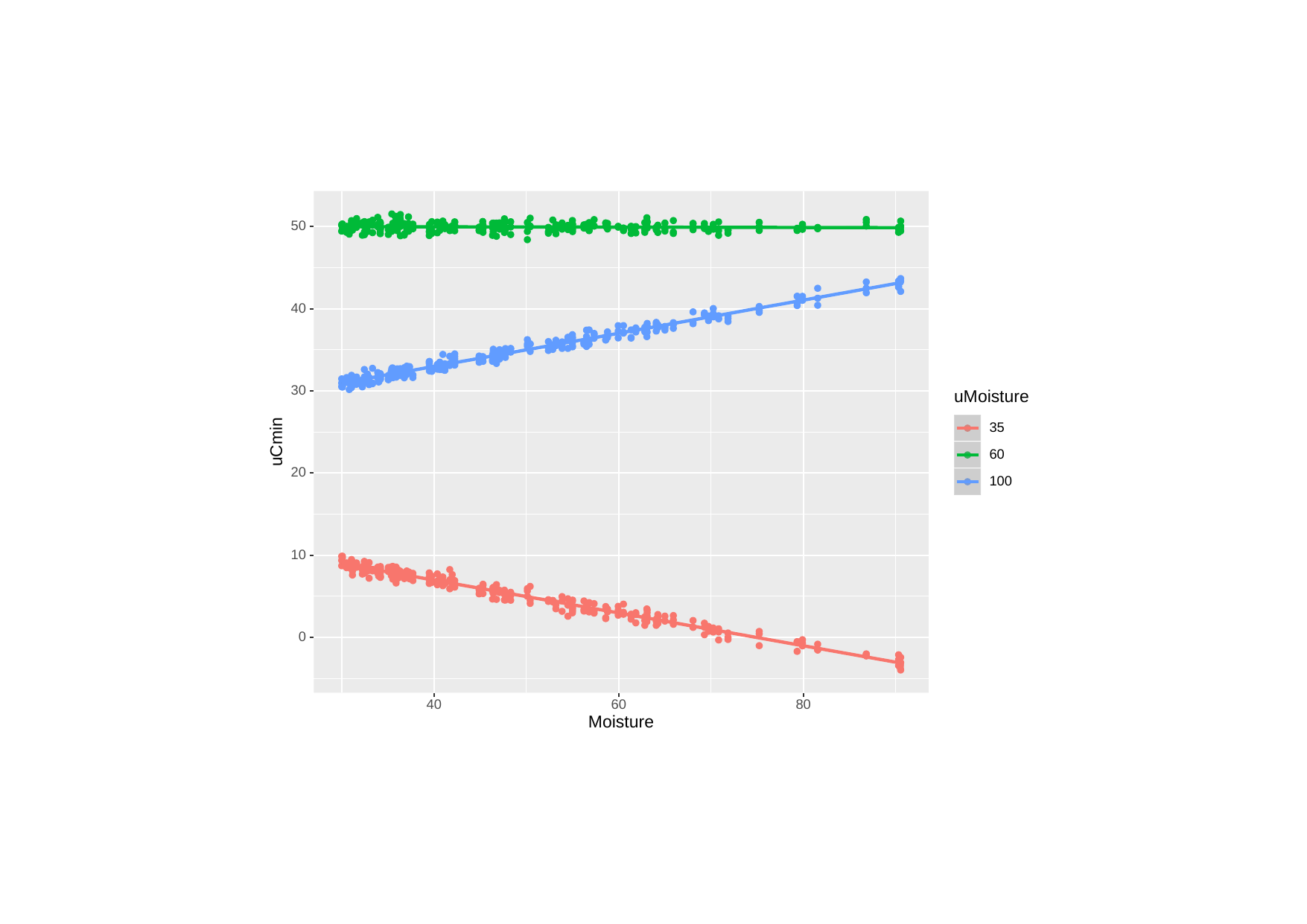

50

40

30

uMoisture

35

uCmin

60

20

100

10

0

40
60
80
Moisture